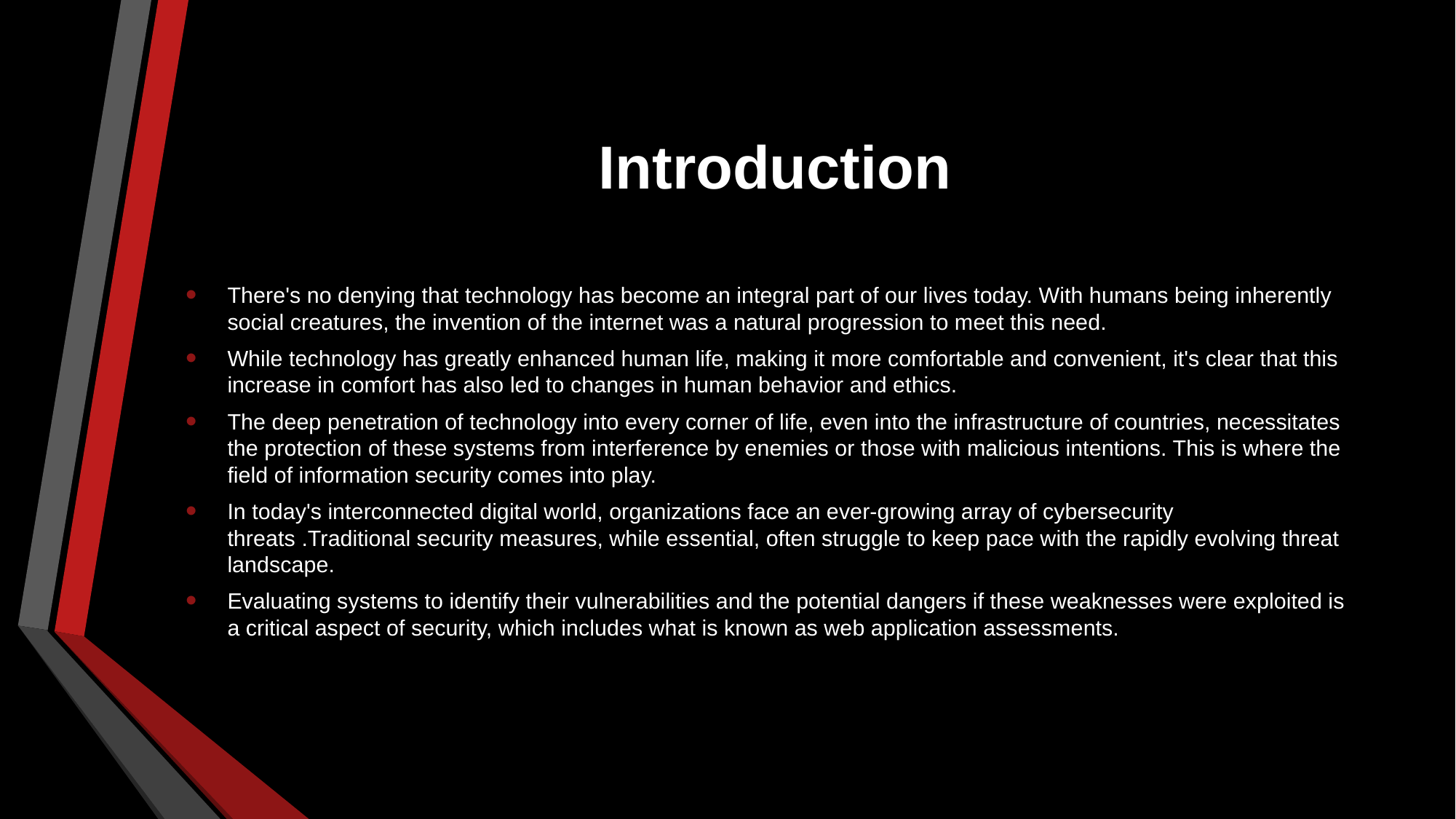

# Introduction
There's no denying that technology has become an integral part of our lives today. With humans being inherently social creatures, the invention of the internet was a natural progression to meet this need.
While technology has greatly enhanced human life, making it more comfortable and convenient, it's clear that this increase in comfort has also led to changes in human behavior and ethics.
The deep penetration of technology into every corner of life, even into the infrastructure of countries, necessitates the protection of these systems from interference by enemies or those with malicious intentions. This is where the field of information security comes into play.
In today's interconnected digital world, organizations face an ever-growing array of cybersecurity threats .Traditional security measures, while essential, often struggle to keep pace with the rapidly evolving threat landscape.
Evaluating systems to identify their vulnerabilities and the potential dangers if these weaknesses were exploited is a critical aspect of security, which includes what is known as web application assessments.